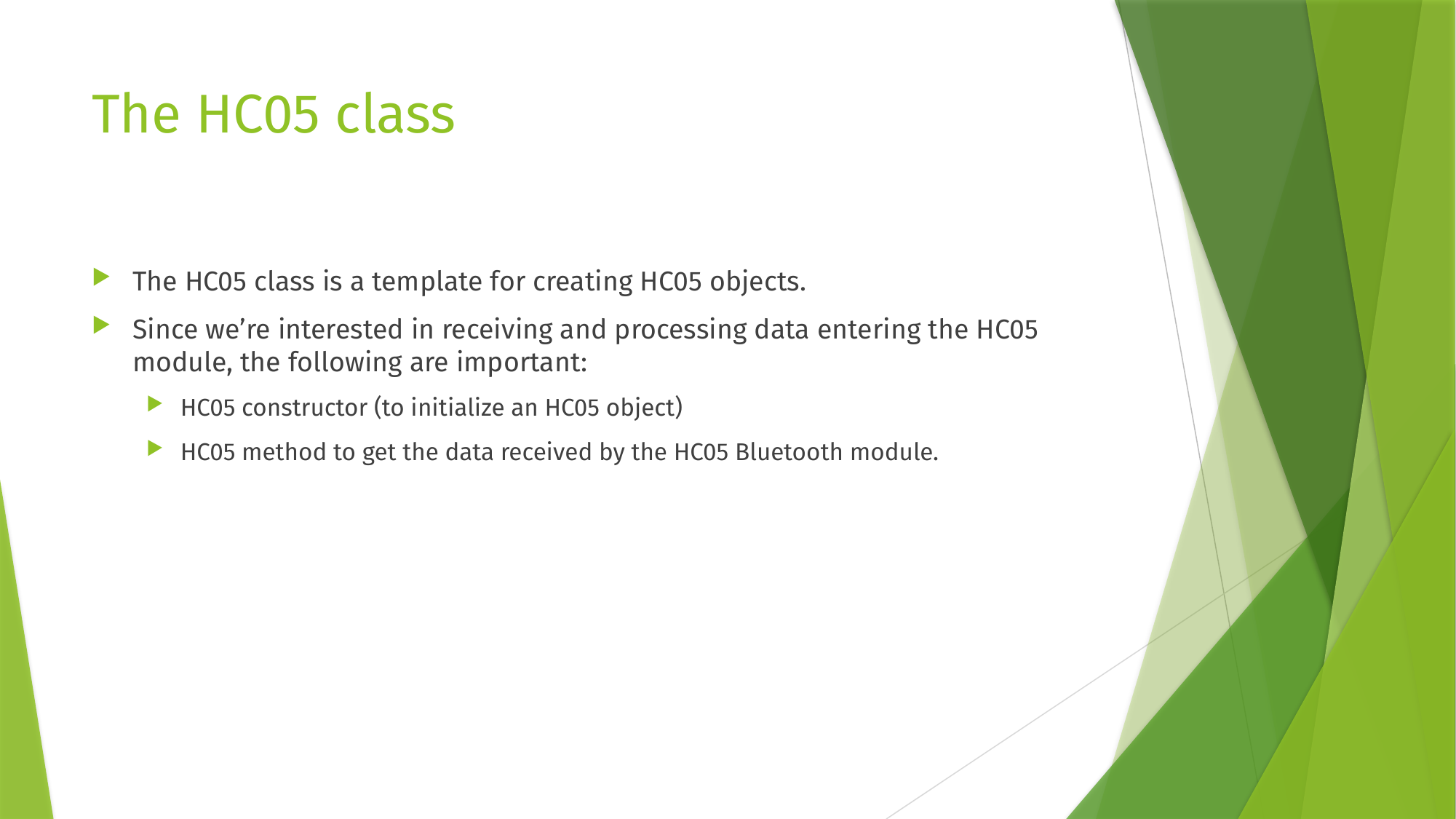

# The HC05 class
The HC05 class is a template for creating HC05 objects.
Since we’re interested in receiving and processing data entering the HC05 module, the following are important:
HC05 constructor (to initialize an HC05 object)
HC05 method to get the data received by the HC05 Bluetooth module.